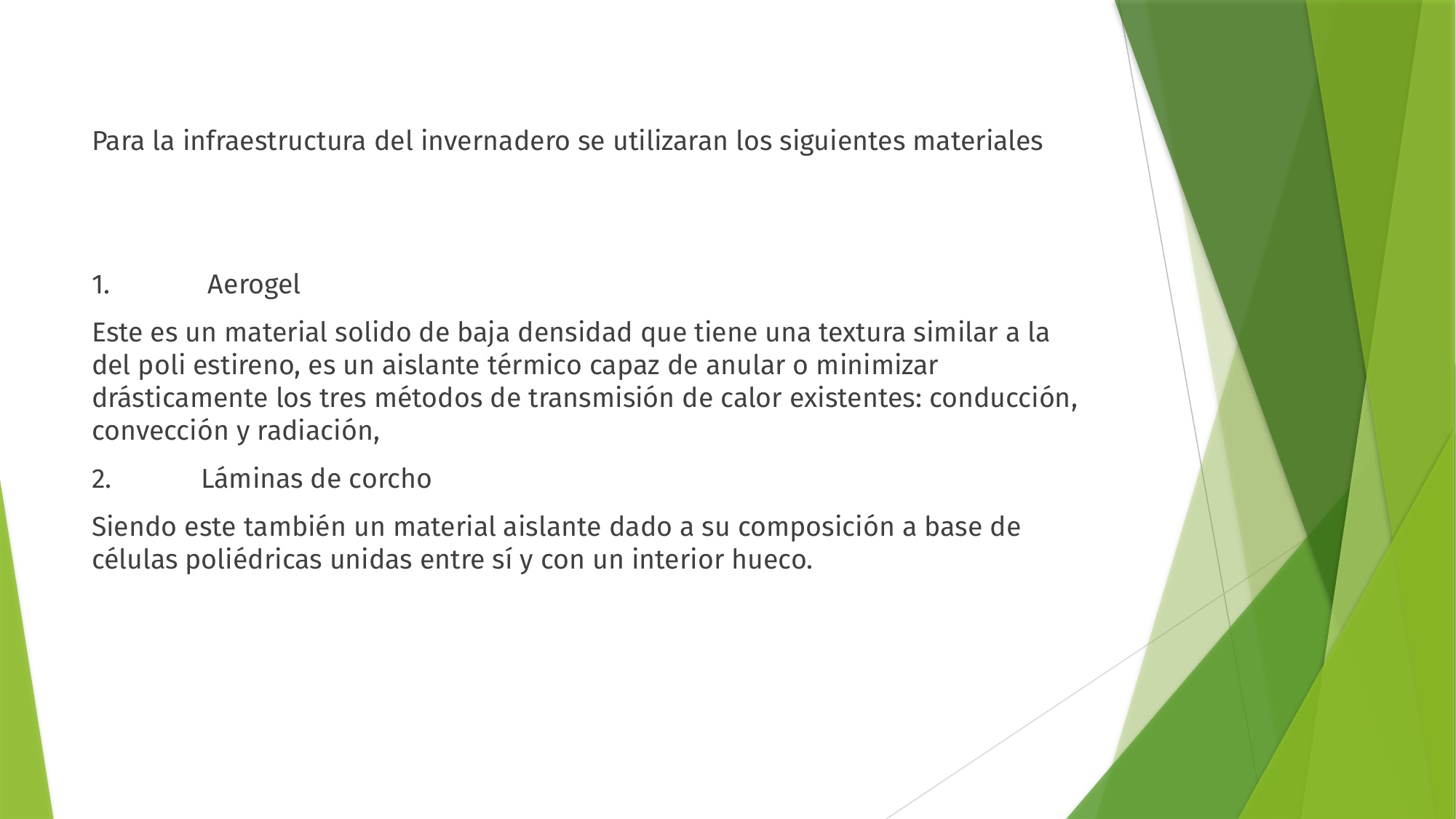

Para la infraestructura del invernadero se utilizaran los siguientes materiales

1.	 Aerogel
Este es un material solido de baja densidad que tiene una textura similar a la del poli estireno, es un aislante térmico capaz de anular o minimizar drásticamente los tres métodos de transmisión de calor existentes: conducción, convección y radiación,
2.	Láminas de corcho
Siendo este también un material aislante dado a su composición a base de células poliédricas unidas entre sí y con un interior hueco.